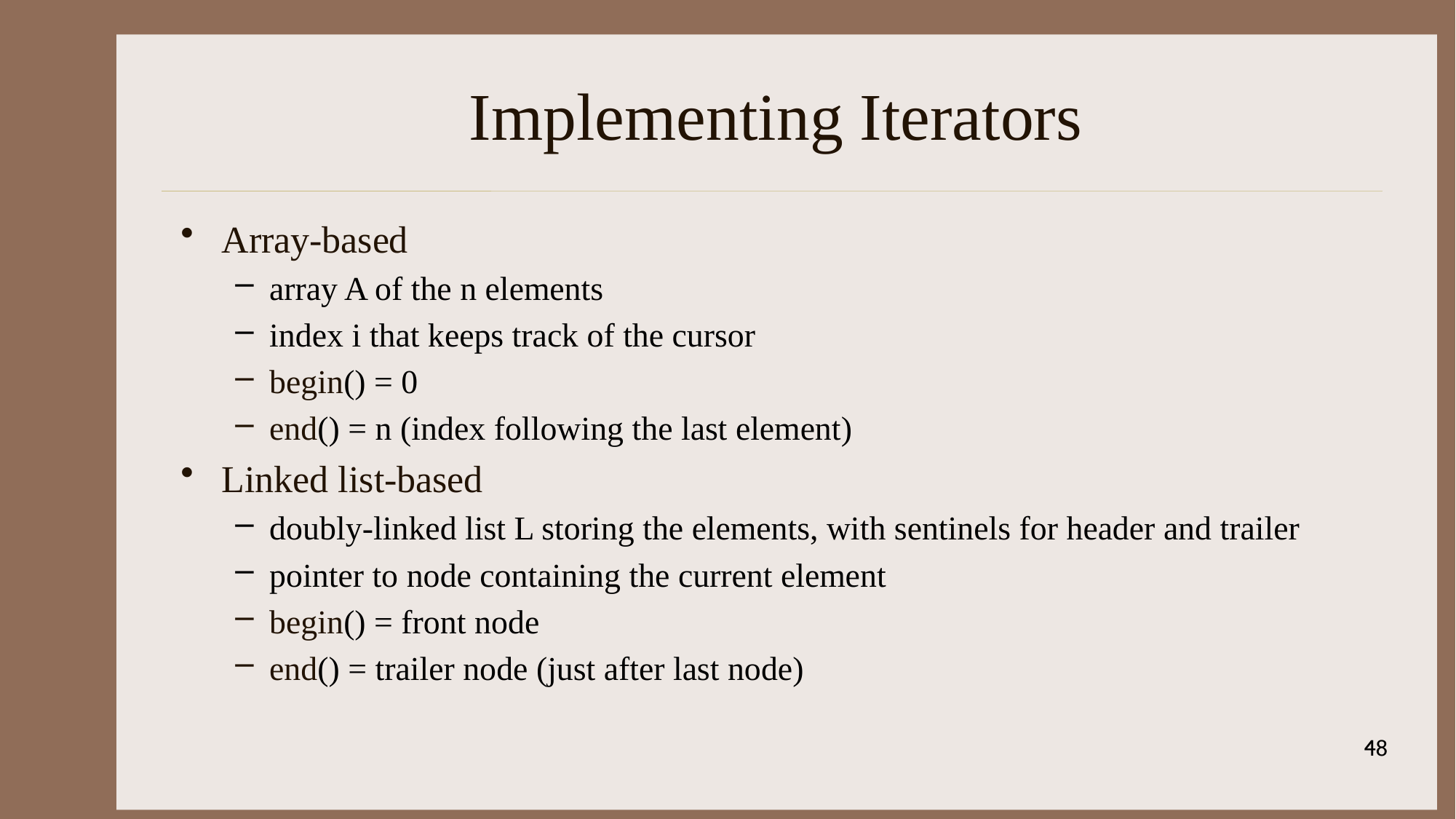

# Implementing Iterators
Array-based
array A of the n elements
index i that keeps track of the cursor
begin() = 0
end() = n (index following the last element)
Linked list-based
doubly-linked list L storing the elements, with sentinels for header and trailer
pointer to node containing the current element
begin() = front node
end() = trailer node (just after last node)
48